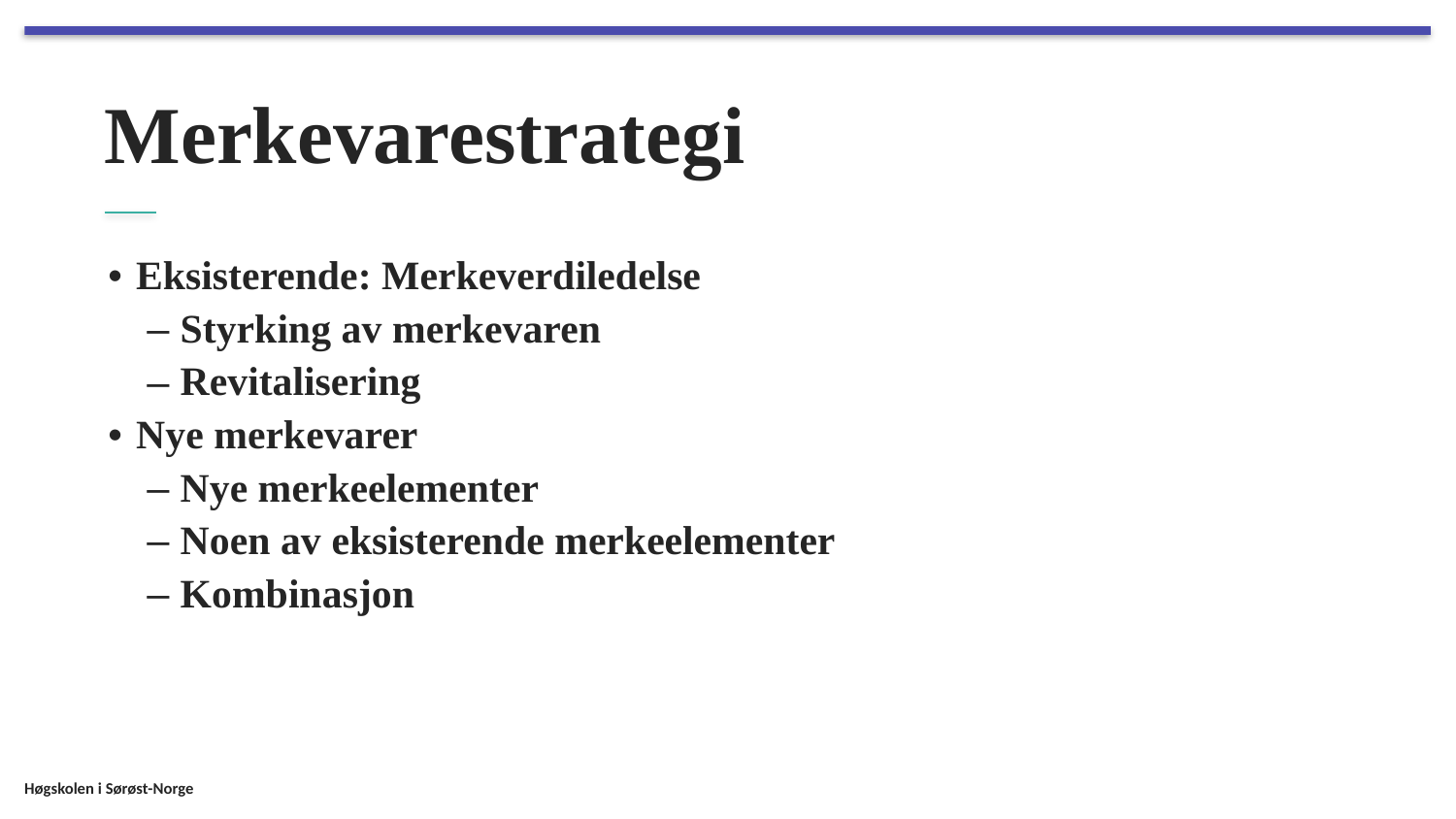

# Merkevarestrategi
Eksisterende: Merkeverdiledelse
Styrking av merkevaren
Revitalisering
Nye merkevarer
Nye merkeelementer
Noen av eksisterende merkeelementer
Kombinasjon